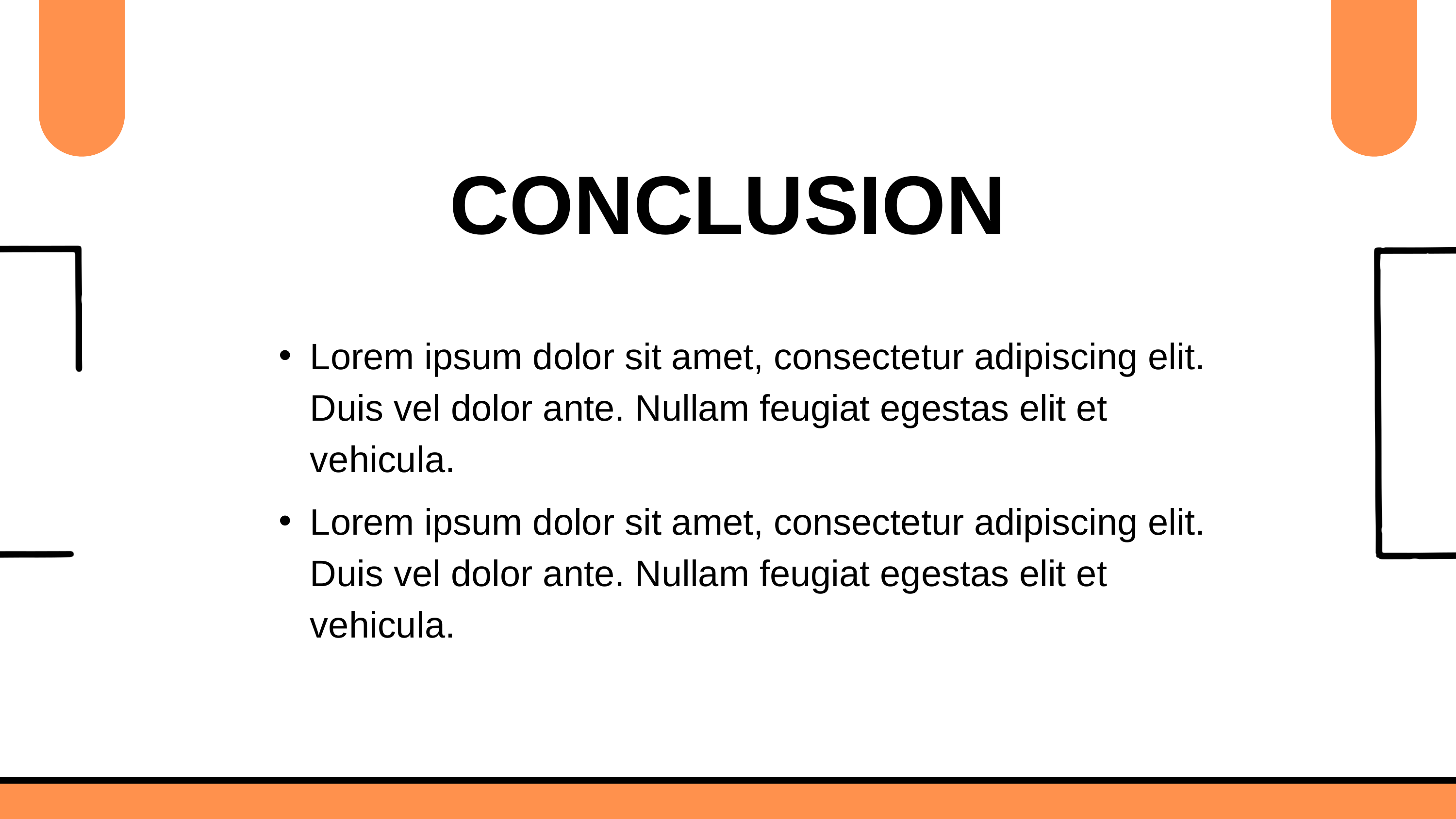

CONCLUSION

Lorem ipsum dolor sit amet, consectetur adipiscing elit. Duis vel dolor ante. Nullam feugiat egestas elit et vehicula.
Lorem ipsum dolor sit amet, consectetur adipiscing elit. Duis vel dolor ante. Nullam feugiat egestas elit et vehicula.